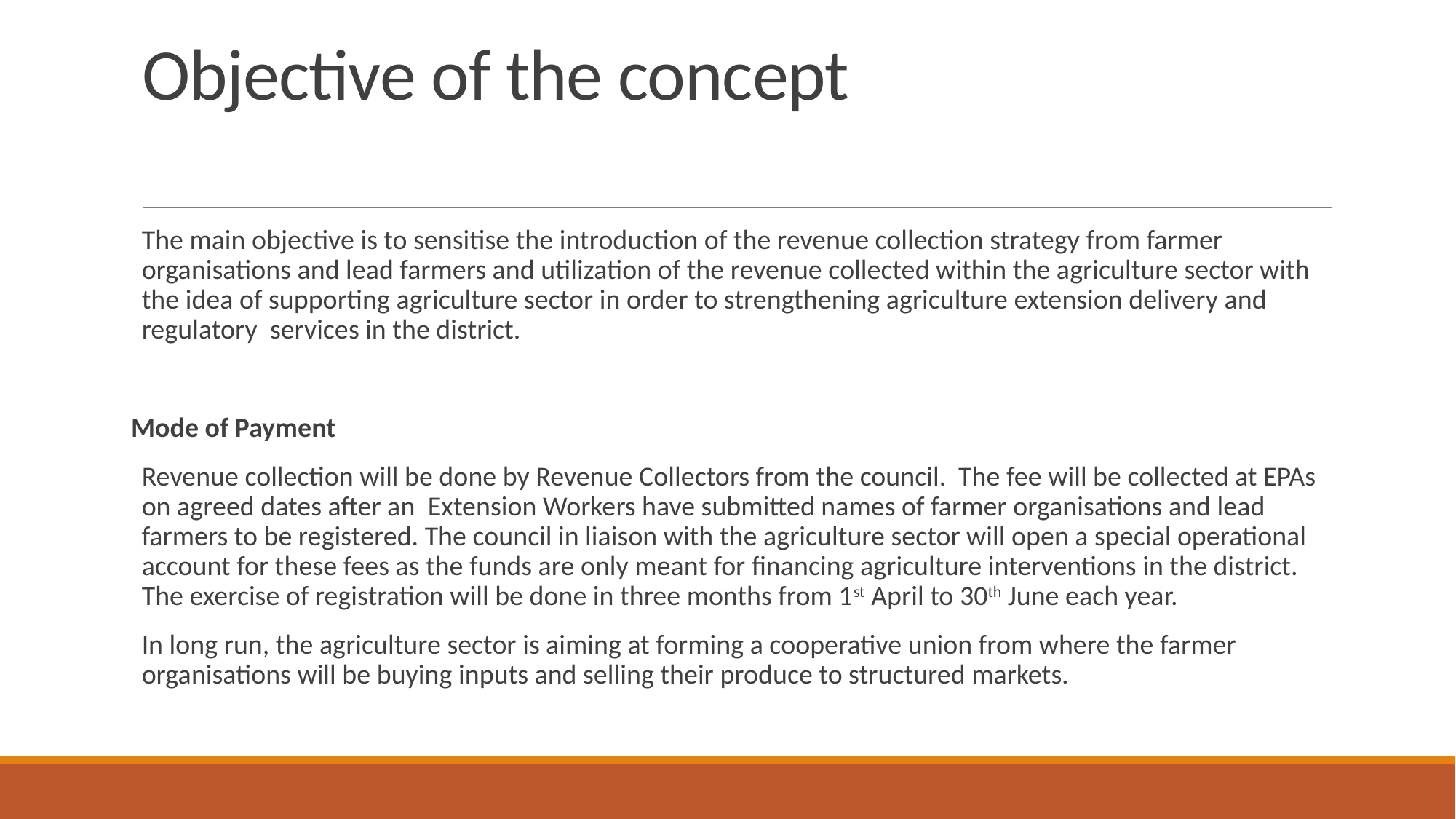

# Objective of the concept
The main objective is to sensitise the introduction of the revenue collection strategy from farmer organisations and lead farmers and utilization of the revenue collected within the agriculture sector with the idea of supporting agriculture sector in order to strengthening agriculture extension delivery and regulatory  services in the district.

Mode of Payment
Revenue collection will be done by Revenue Collectors from the council.  The fee will be collected at EPAs on agreed dates after an  Extension Workers have submitted names of farmer organisations and lead farmers to be registered. The council in liaison with the agriculture sector will open a special operational account for these fees as the funds are only meant for financing agriculture interventions in the district. The exercise of registration will be done in three months from 1st April to 30th June each year.
In long run, the agriculture sector is aiming at forming a cooperative union from where the farmer organisations will be buying inputs and selling their produce to structured markets.